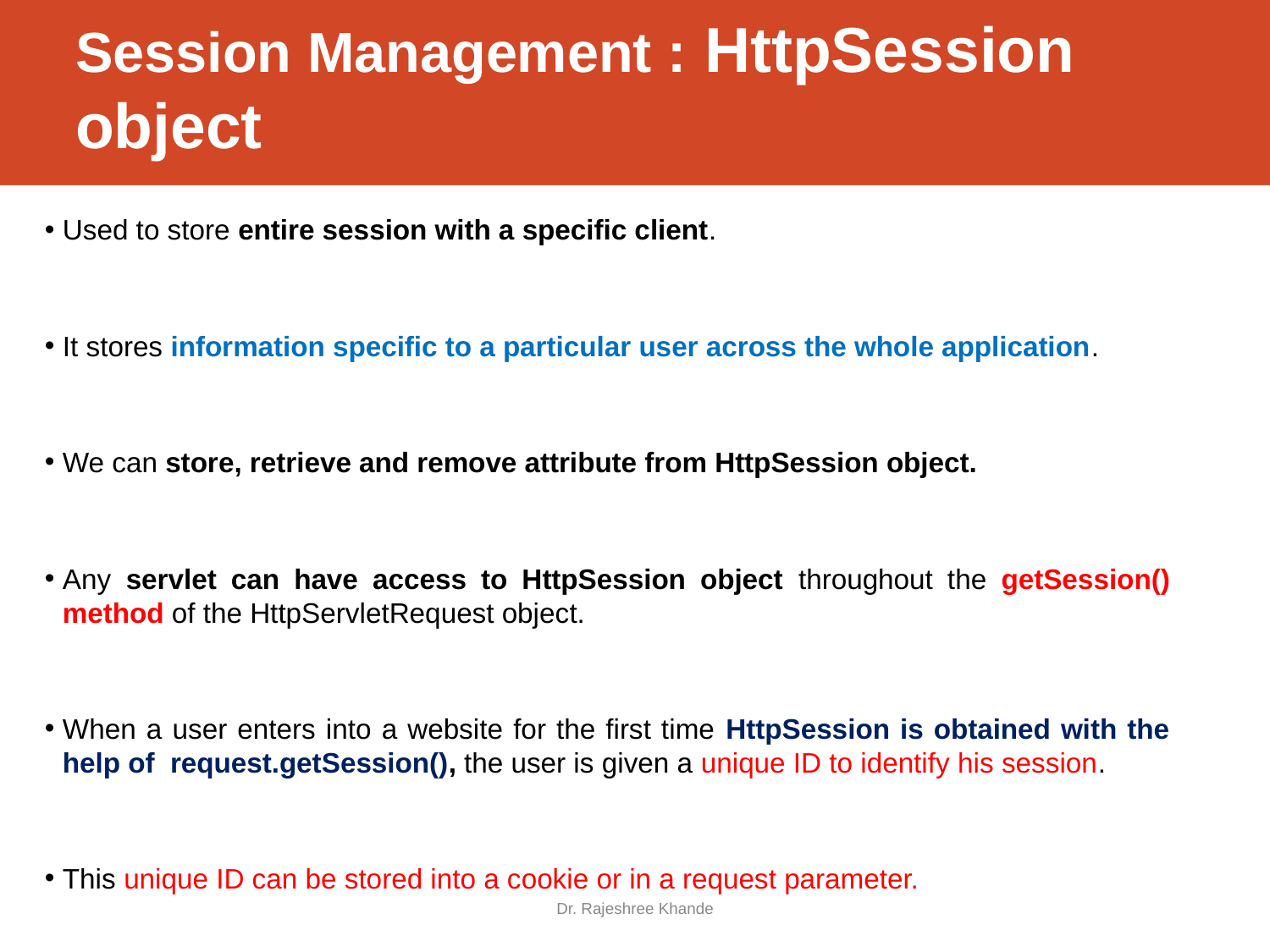

# Session Management : HttpSession object
Used to store entire session with a specific client.

It stores information specific to a particular user across the whole application.

We can store, retrieve and remove attribute from HttpSession object.

Any servlet can have access to HttpSession object throughout the getSession() method of the HttpServletRequest object.

When a user enters into a website for the first time HttpSession is obtained with the help of  request.getSession(), the user is given a unique ID to identify his session.

This unique ID can be stored into a cookie or in a request parameter.
Dr. Rajeshree Khande